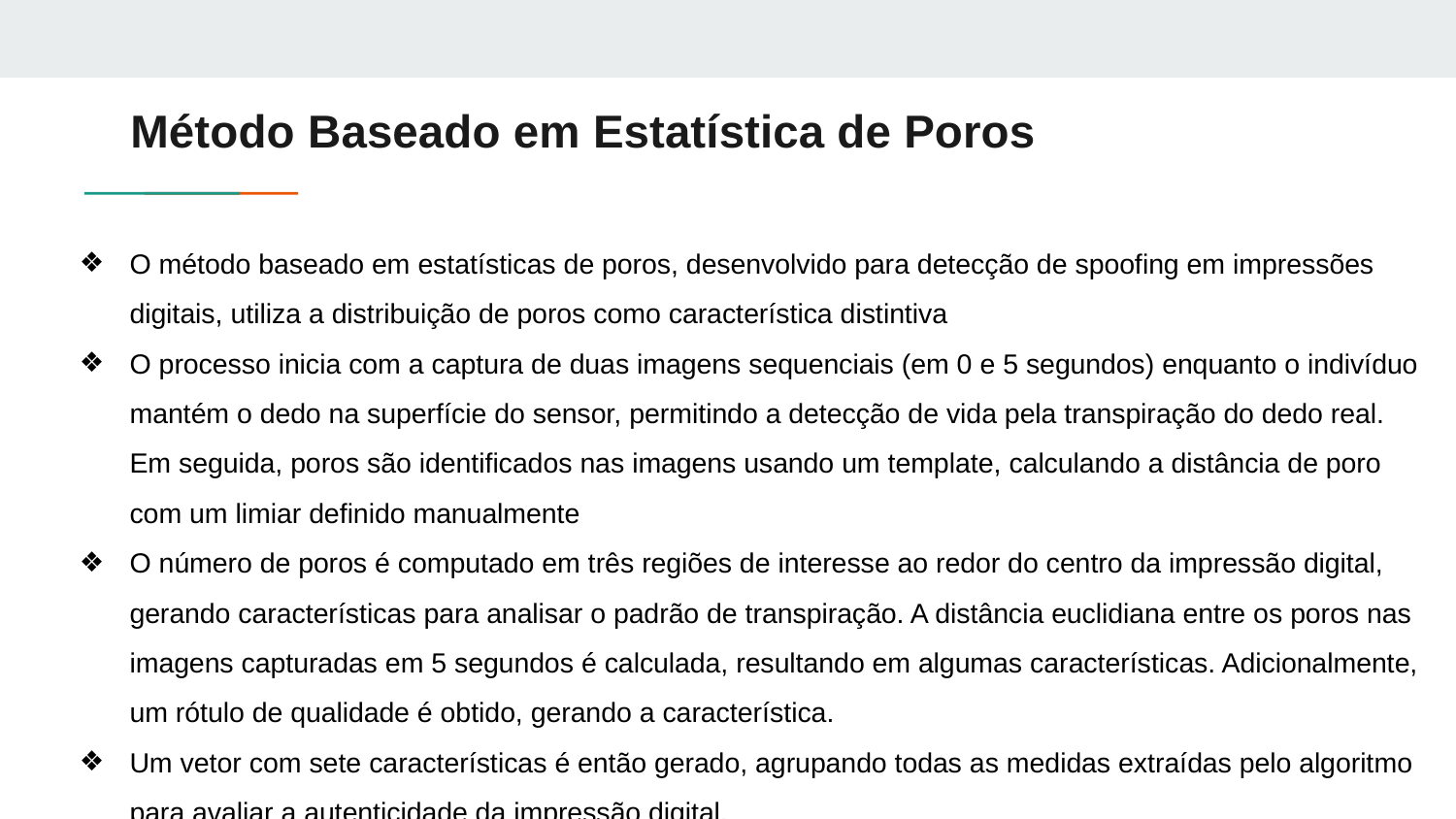

# Método Baseado em Estatística de Poros
O método baseado em estatísticas de poros, desenvolvido para detecção de spoofing em impressões digitais, utiliza a distribuição de poros como característica distintiva
O processo inicia com a captura de duas imagens sequenciais (em 0 e 5 segundos) enquanto o indivíduo mantém o dedo na superfície do sensor, permitindo a detecção de vida pela transpiração do dedo real. Em seguida, poros são identificados nas imagens usando um template, calculando a distância de poro com um limiar definido manualmente
O número de poros é computado em três regiões de interesse ao redor do centro da impressão digital, gerando características para analisar o padrão de transpiração. A distância euclidiana entre os poros nas imagens capturadas em 5 segundos é calculada, resultando em algumas características. Adicionalmente, um rótulo de qualidade é obtido, gerando a característica.
Um vetor com sete características é então gerado, agrupando todas as medidas extraídas pelo algoritmo para avaliar a autenticidade da impressão digital.